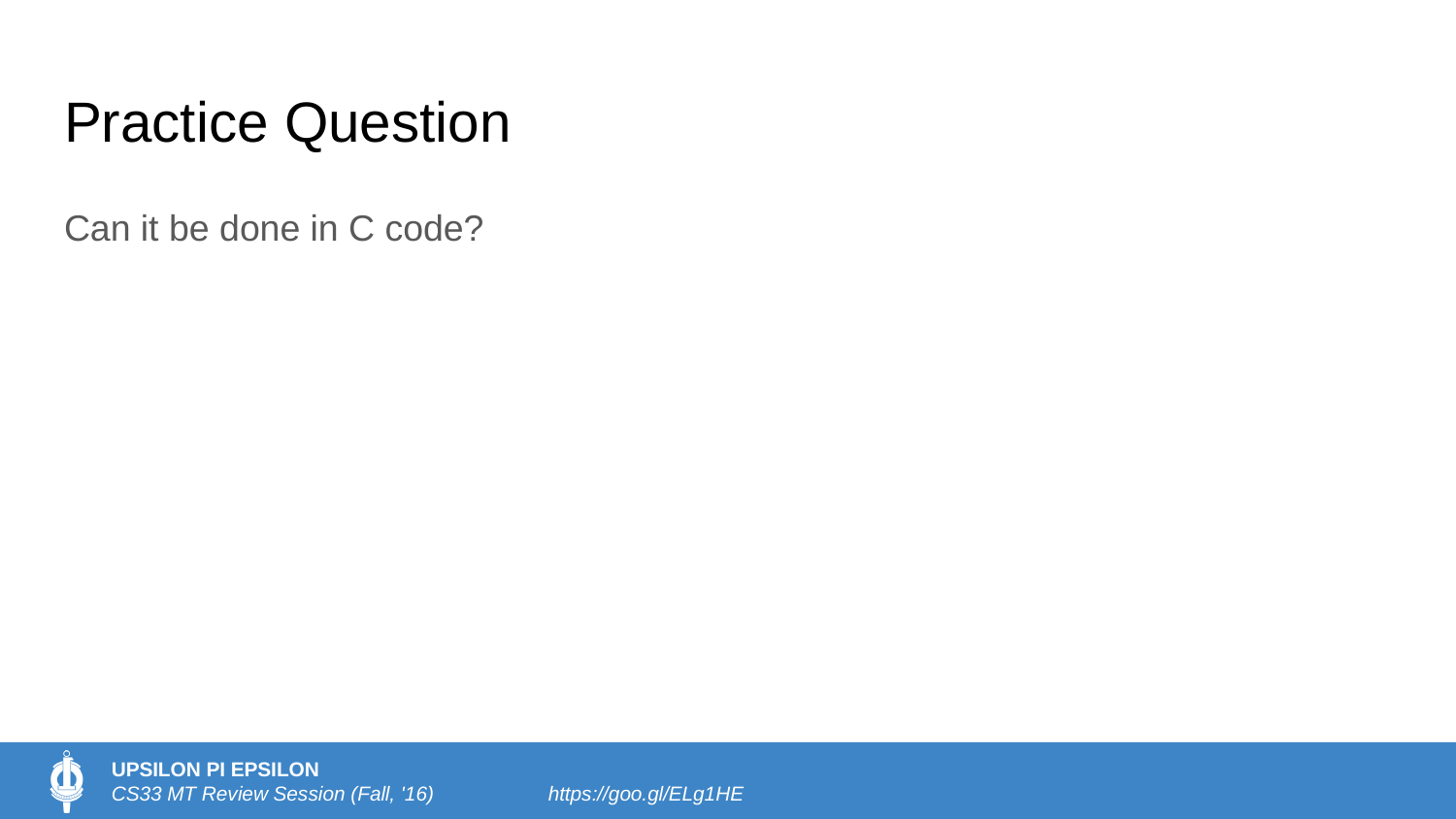

# Practice Question
Can it be done in C code?